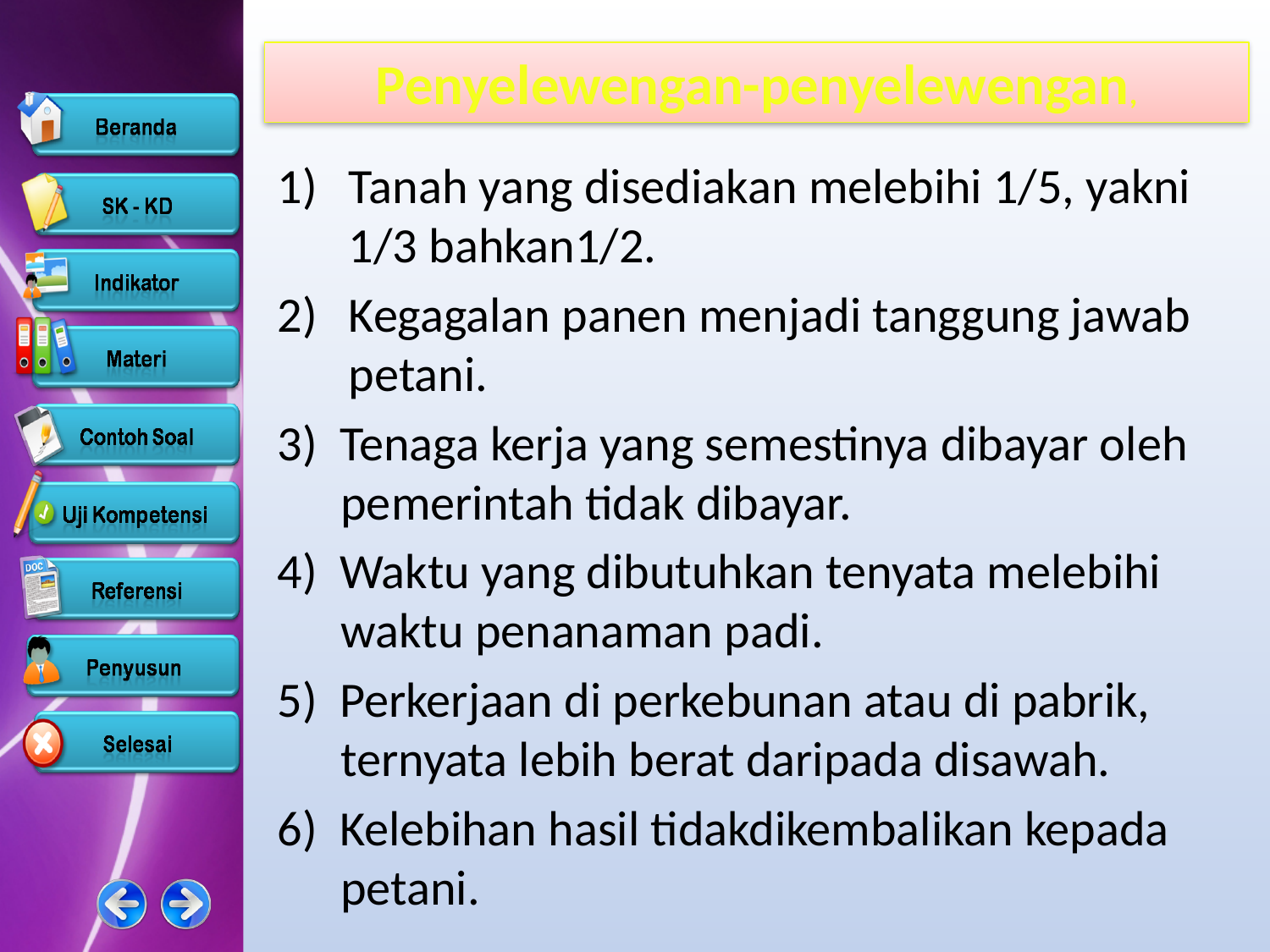

Penyelewengan-penyelewengan,
Tanah yang disediakan melebihi 1/5, yakni 1/3 bahkan1/2.
Kegagalan panen menjadi tanggung jawab petani.
3)  Tenaga kerja yang semestinya dibayar oleh pemerintah tidak dibayar.
4)  Waktu yang dibutuhkan tenyata melebihi waktu penanaman padi.
5)  Perkerjaan di perkebunan atau di pabrik, ternyata lebih berat daripada disawah.
6)  Kelebihan hasil tidakdikembalikan kepada petani.